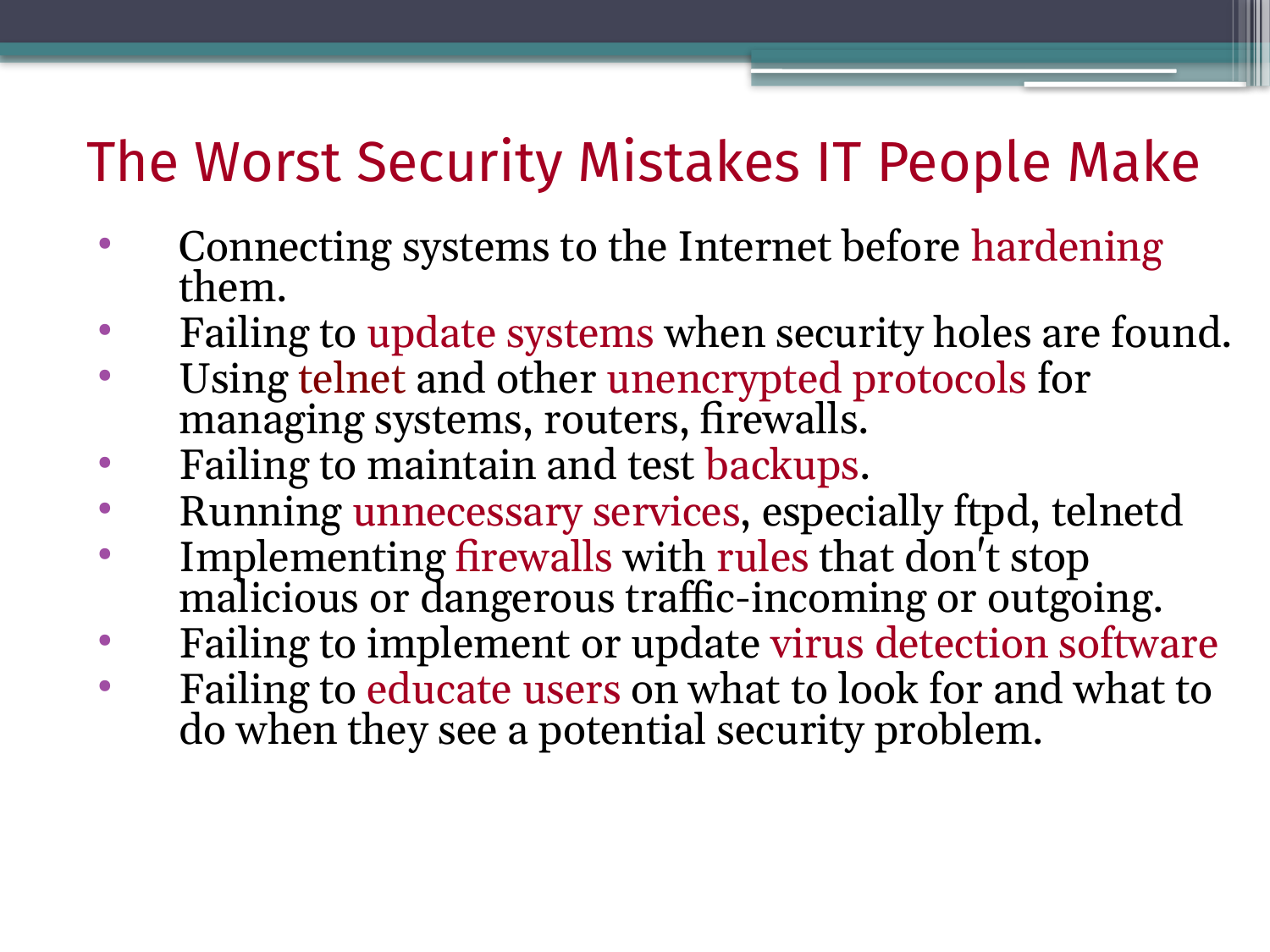

# The Worst Security Mistakes IT People Make
Connecting systems to the Internet before hardening them.
Failing to update systems when security holes are found.
Using telnet and other unencrypted protocols for managing systems, routers, firewalls.
Failing to maintain and test backups.
Running unnecessary services, especially ftpd, telnetd
Implementing firewalls with rules that don't stop malicious or dangerous traffic-incoming or outgoing.
Failing to implement or update virus detection software
Failing to educate users on what to look for and what to do when they see a potential security problem.